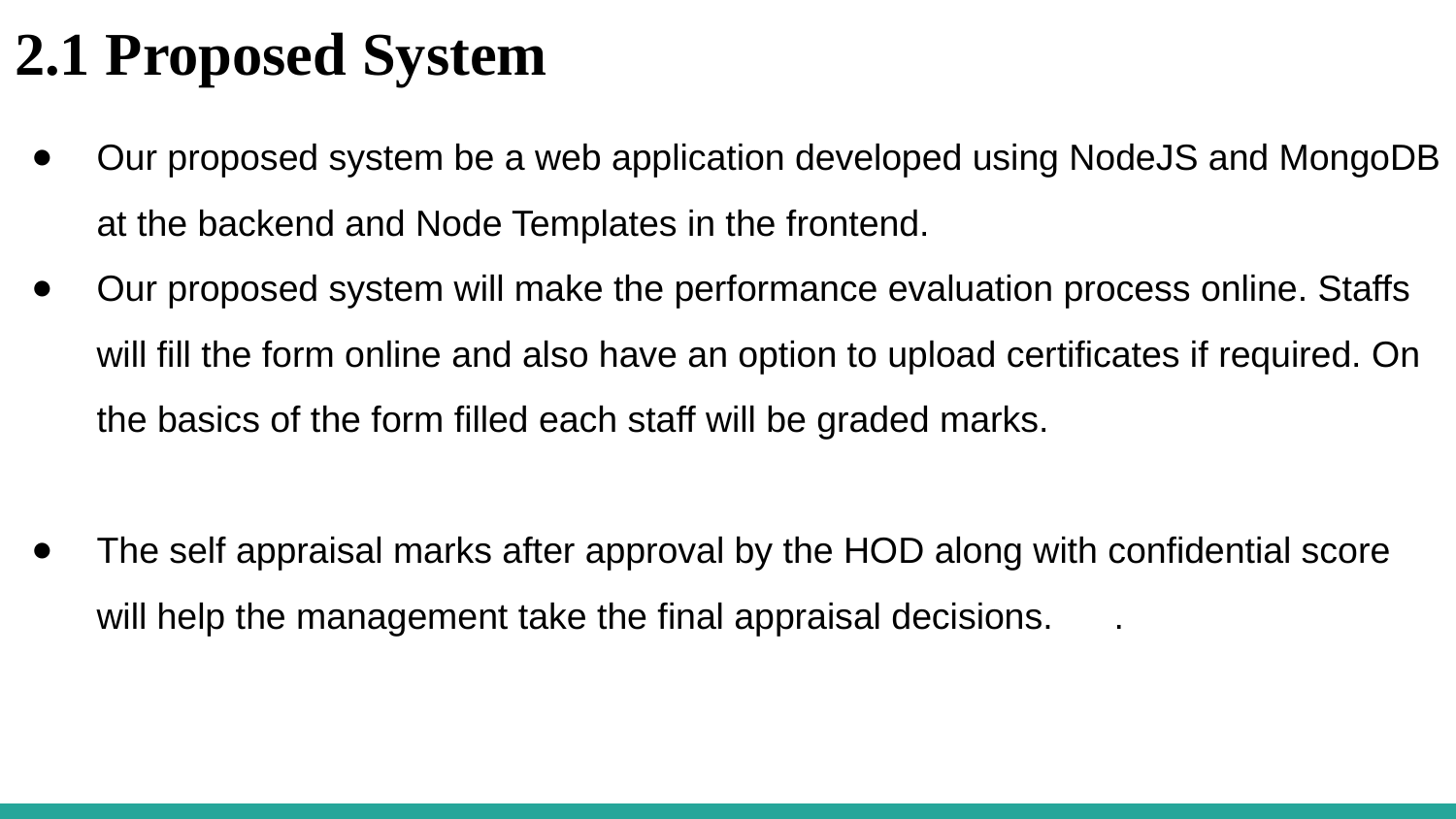

2.1 Proposed System
Our proposed system be a web application developed using NodeJS and MongoDB at the backend and Node Templates in the frontend.
Our proposed system will make the performance evaluation process online. Staffs will fill the form online and also have an option to upload certificates if required. On the basics of the form filled each staff will be graded marks.
The self appraisal marks after approval by the HOD along with confidential score will help the management take the final appraisal decisions.      .